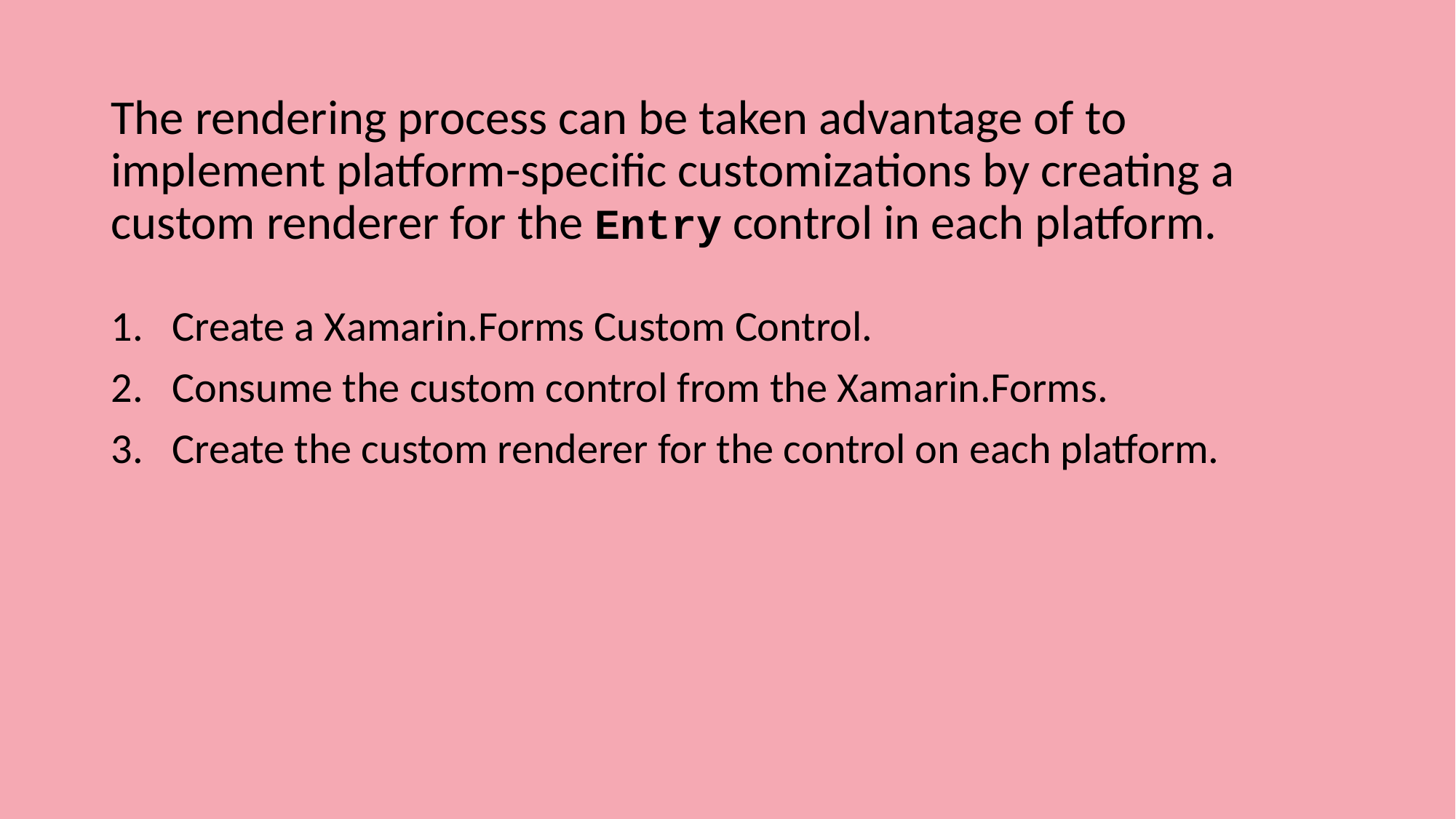

# The rendering process can be taken advantage of to implement platform-specific customizations by creating a custom renderer for the Entry control in each platform.
Create a Xamarin.Forms Custom Control.
Consume the custom control from the Xamarin.Forms.
Create the custom renderer for the control on each platform.